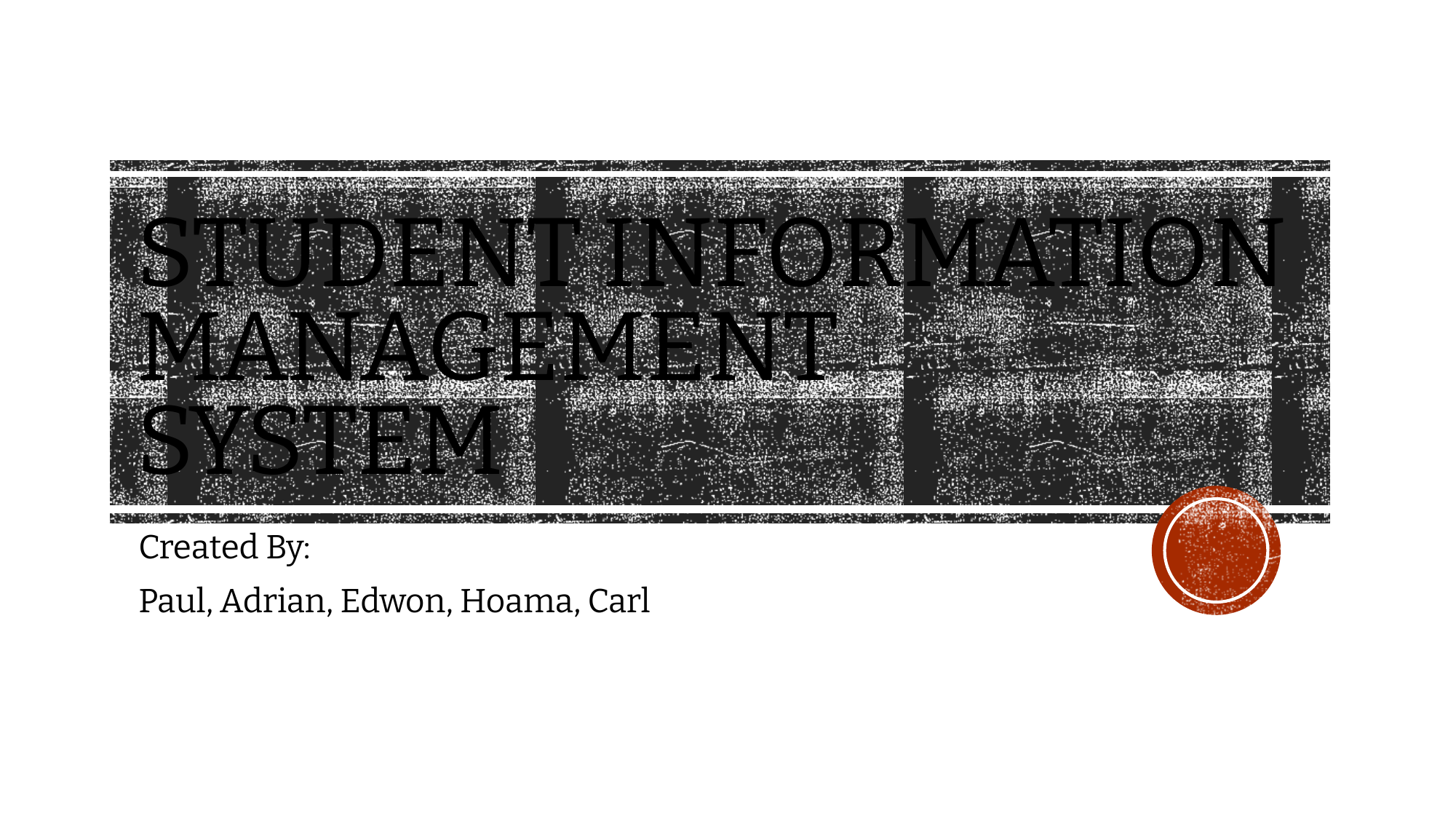

# Student Information Management System
Created By:
Paul, Adrian, Edwon, Hoama, Carl